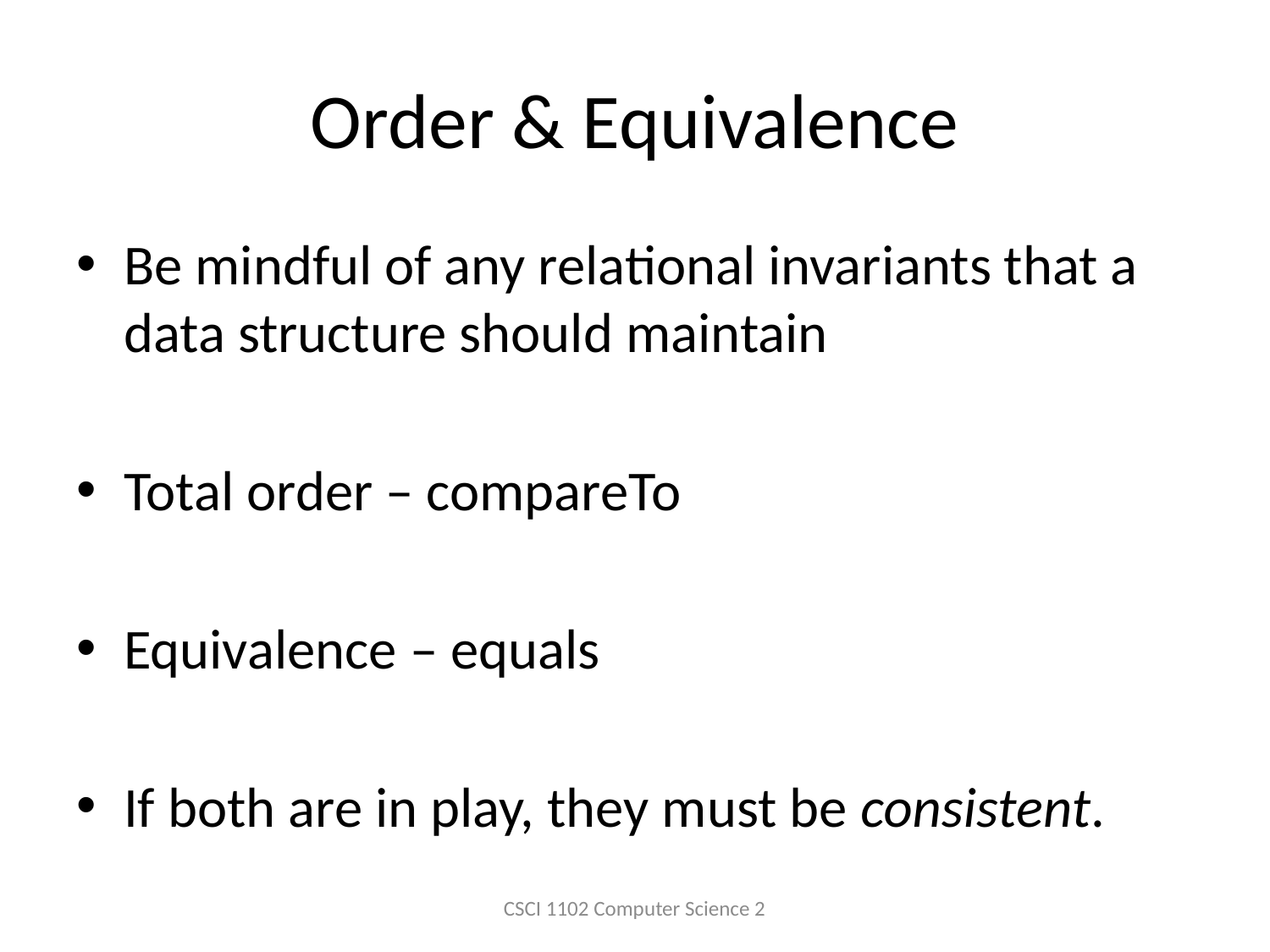

# Order & Equivalence
Be mindful of any relational invariants that a data structure should maintain

Total order – compareTo

Equivalence – equals

If both are in play, they must be consistent.

CSCI 1102 Computer Science 2